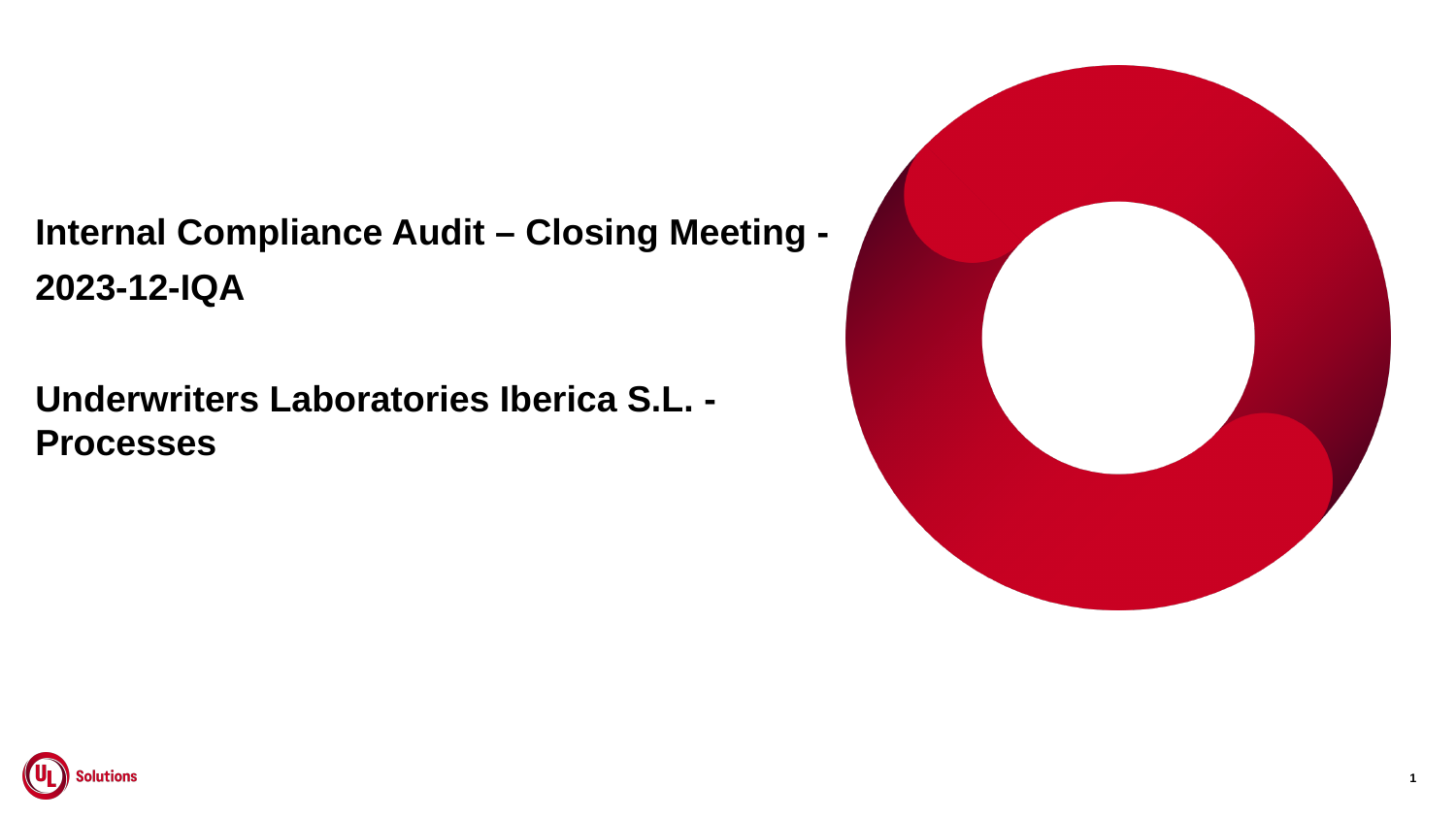

Internal Compliance Audit – Closing Meeting -
2023-12-IQA

Underwriters Laboratories Iberica S.L. - Processes

1